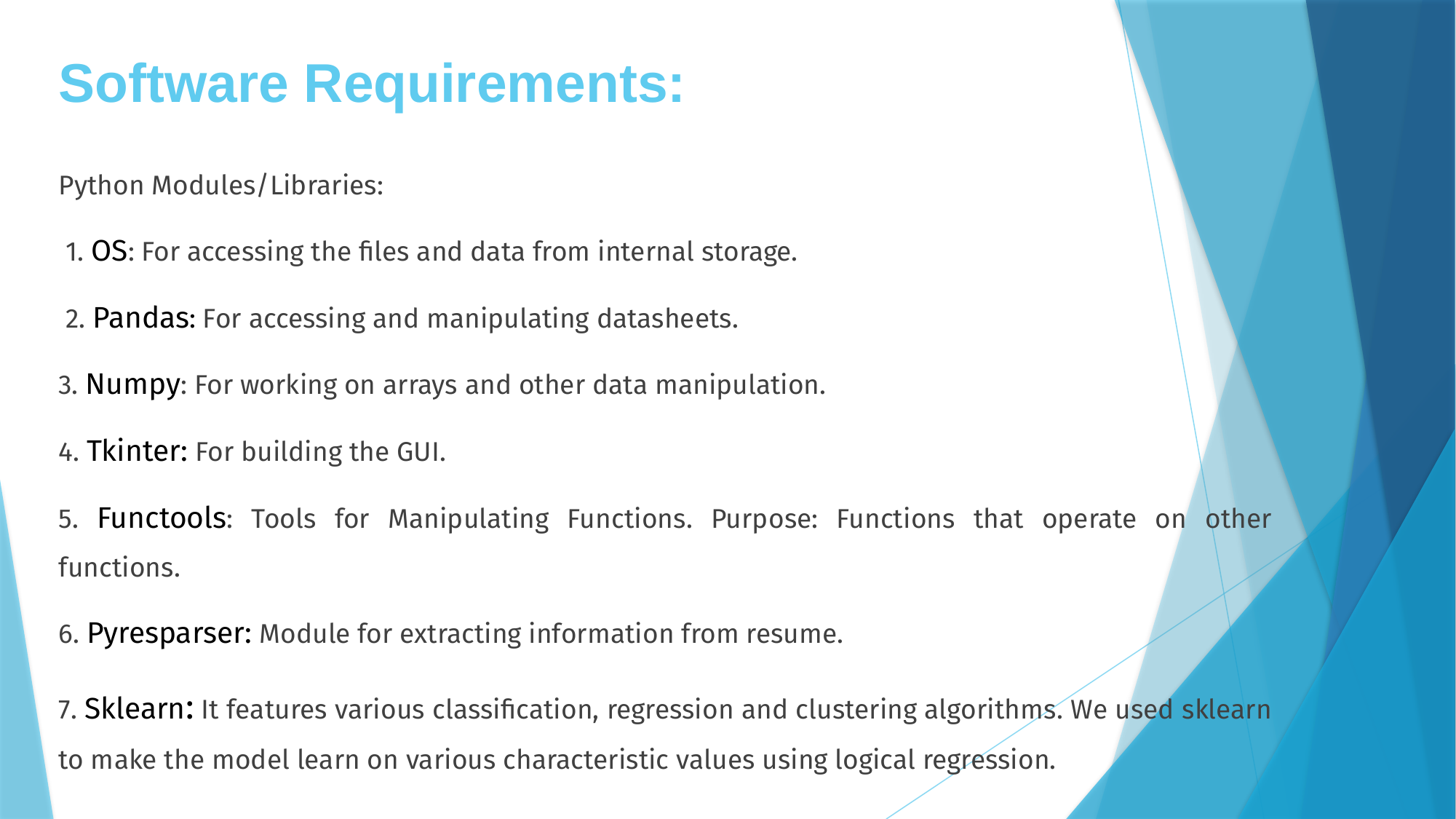

# Software Requirements:
Python Modules/Libraries:
 1. OS: For accessing the files and data from internal storage.
 2. Pandas: For accessing and manipulating datasheets.
3. Numpy: For working on arrays and other data manipulation.
4. Tkinter: For building the GUI.
5. Functools: Tools for Manipulating Functions. Purpose: Functions that operate on other functions.
6. Pyresparser: Module for extracting information from resume.
7. Sklearn: It features various classification, regression and clustering algorithms. We used sklearn to make the model learn on various characteristic values using logical regression.